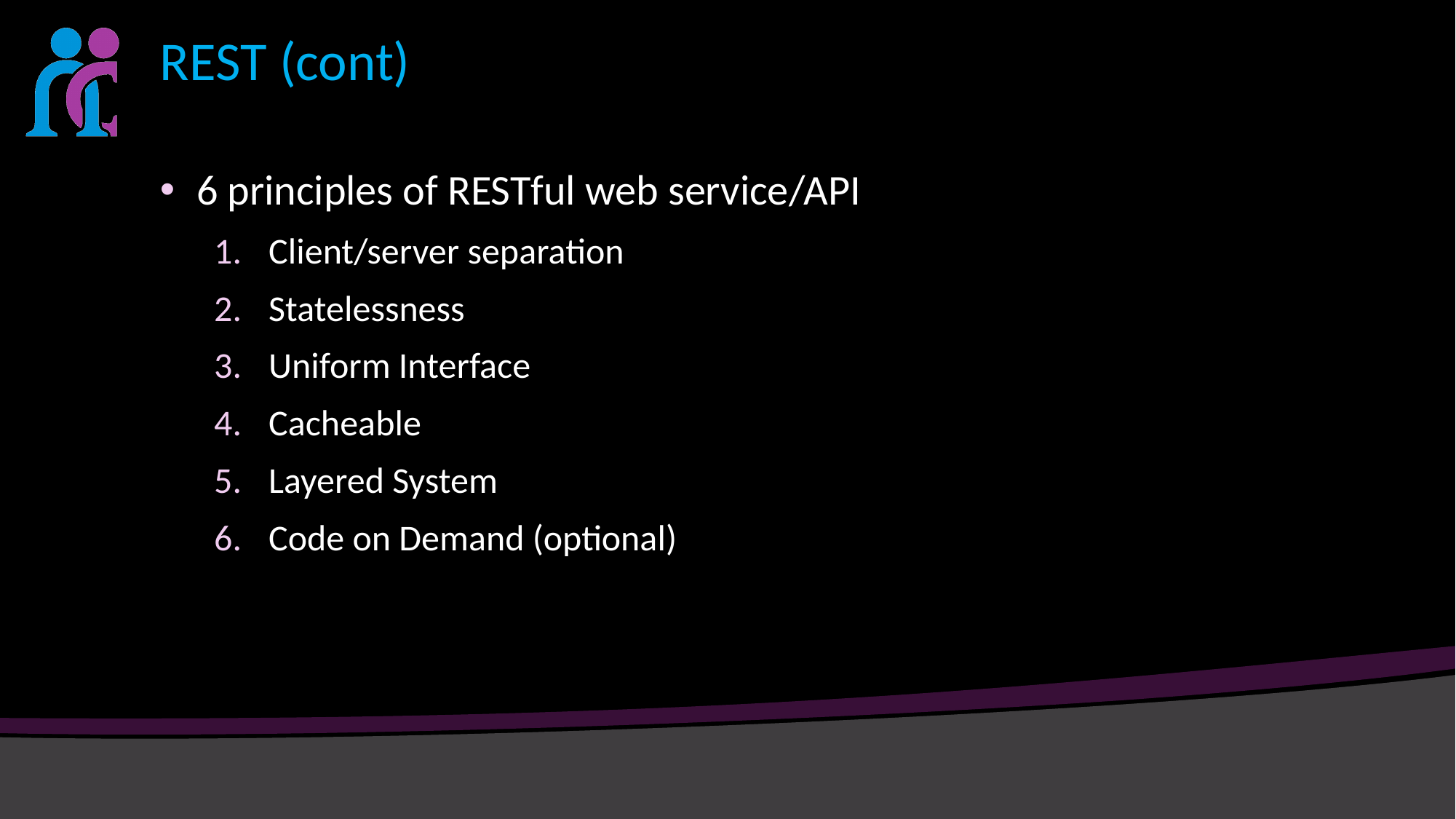

# REST (cont)

6 principles of RESTful web service/API
Client/server separation
Statelessness
Uniform Interface
Cacheable
Layered System
Code on Demand (optional)